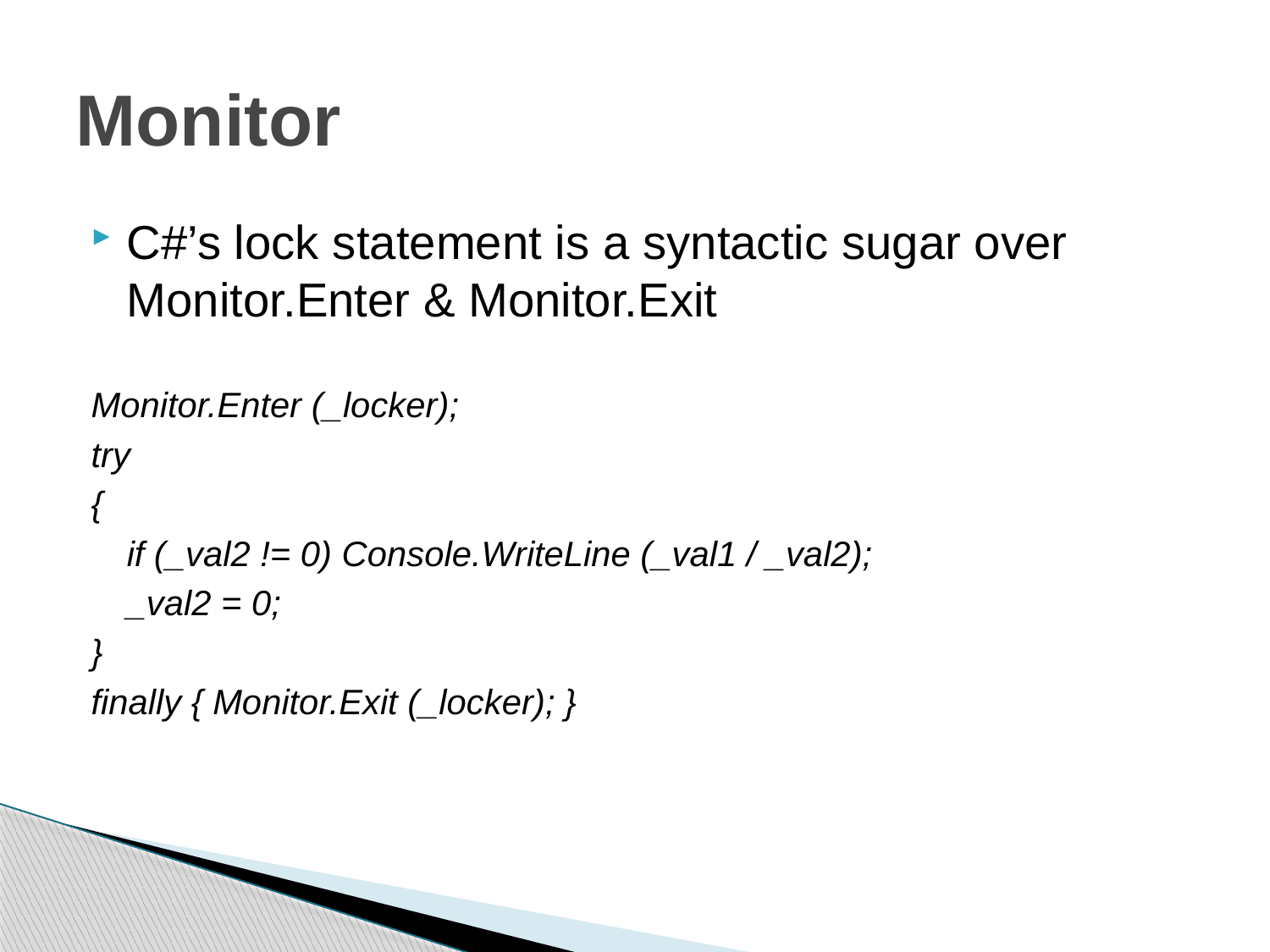

# Monitor
C#’s lock statement is a syntactic sugar over Monitor.Enter & Monitor.Exit

Monitor.Enter (_locker);
try
{
	if (_val2 != 0) Console.WriteLine (_val1 / _val2);
	_val2 = 0;
}
finally { Monitor.Exit (_locker); }